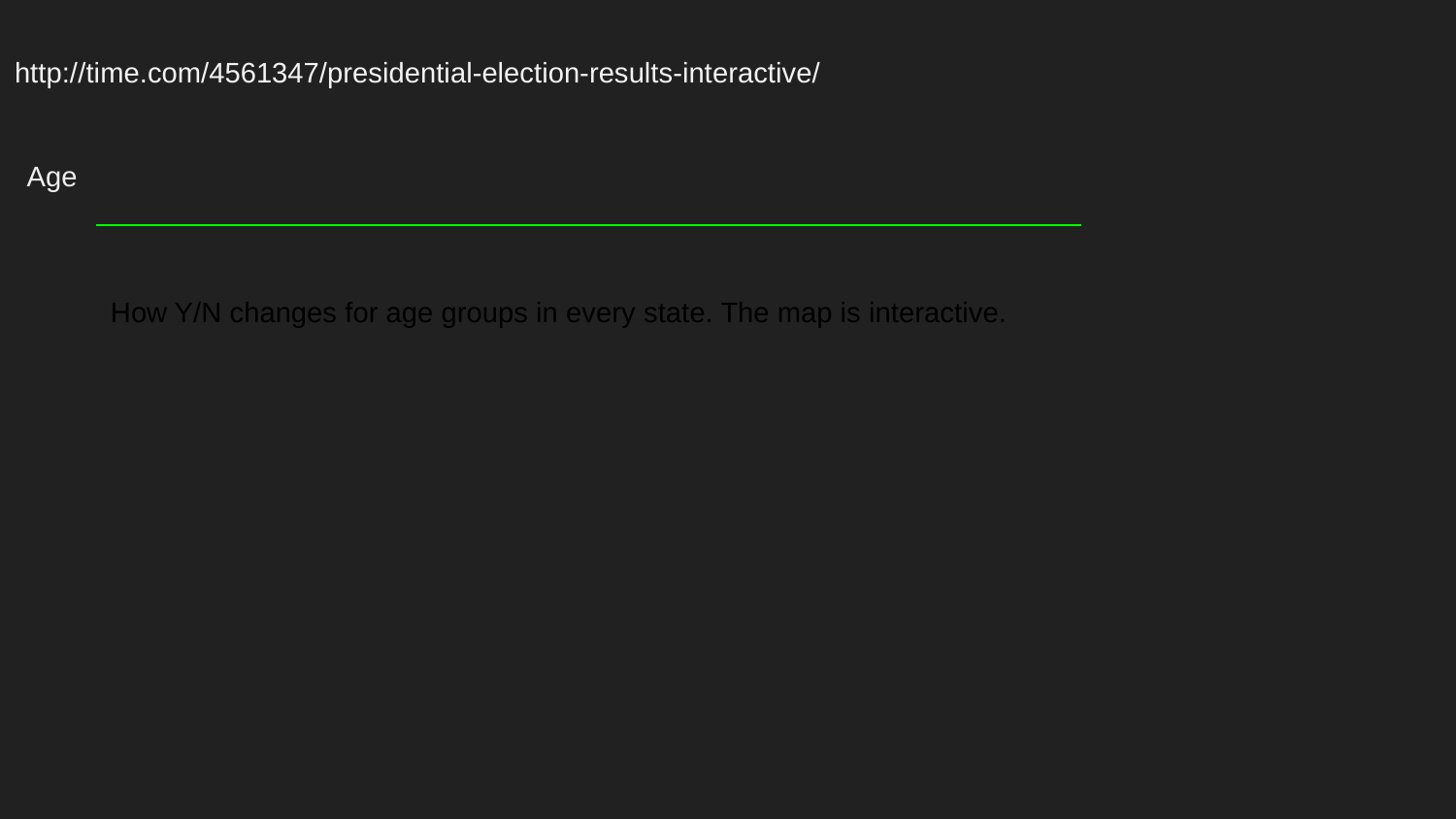

http://time.com/4561347/presidential-election-results-interactive/
Age
How Y/N changes for age groups in every state. The map is interactive.